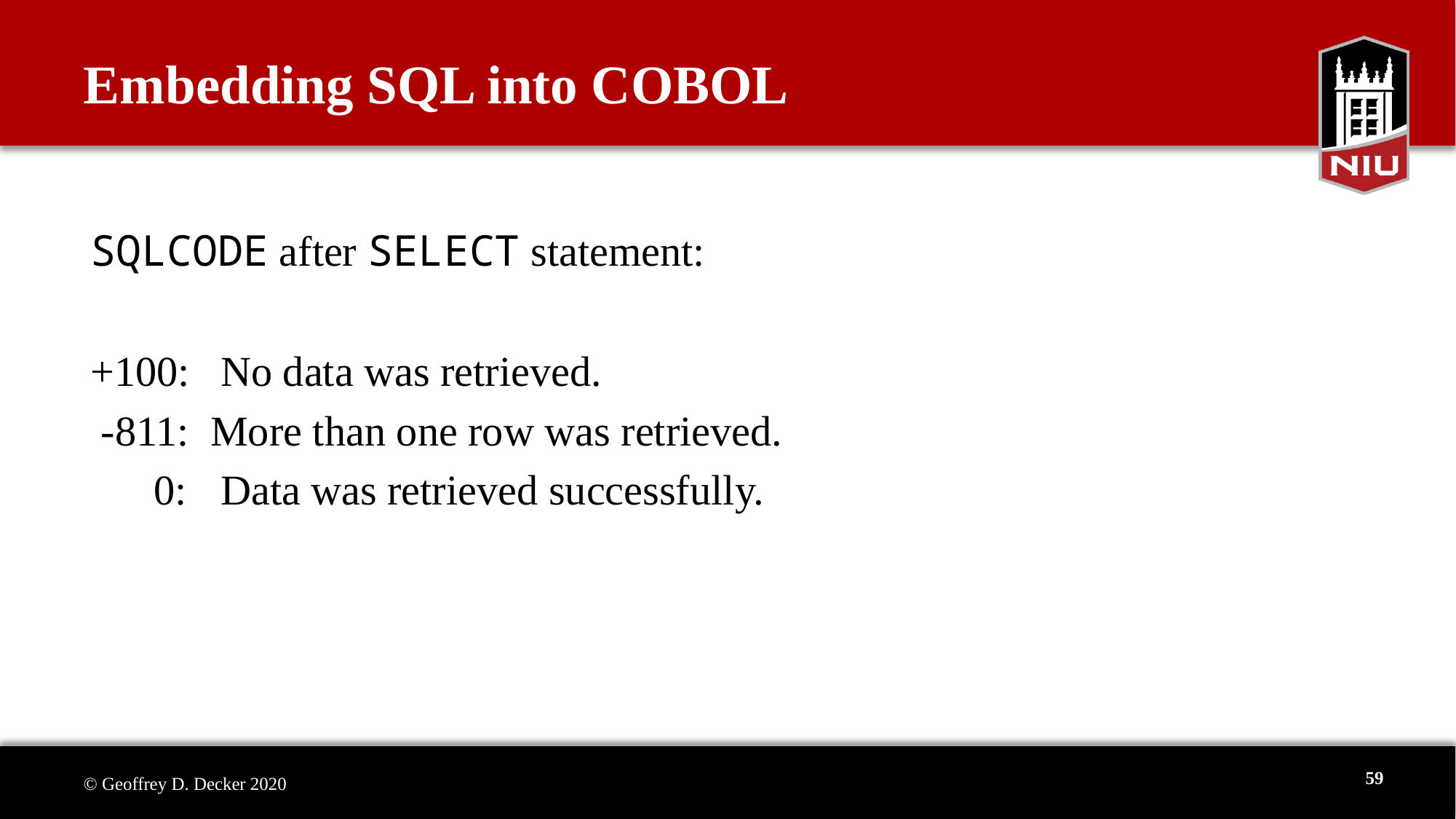

# Embedding SQL into COBOL
SQLCODE after SELECT statement:

+100:	  No data was retrieved.
 -811:  More than one row was retrieved.
      0:	  Data was retrieved successfully.
59
© Geoffrey D. Decker 2020